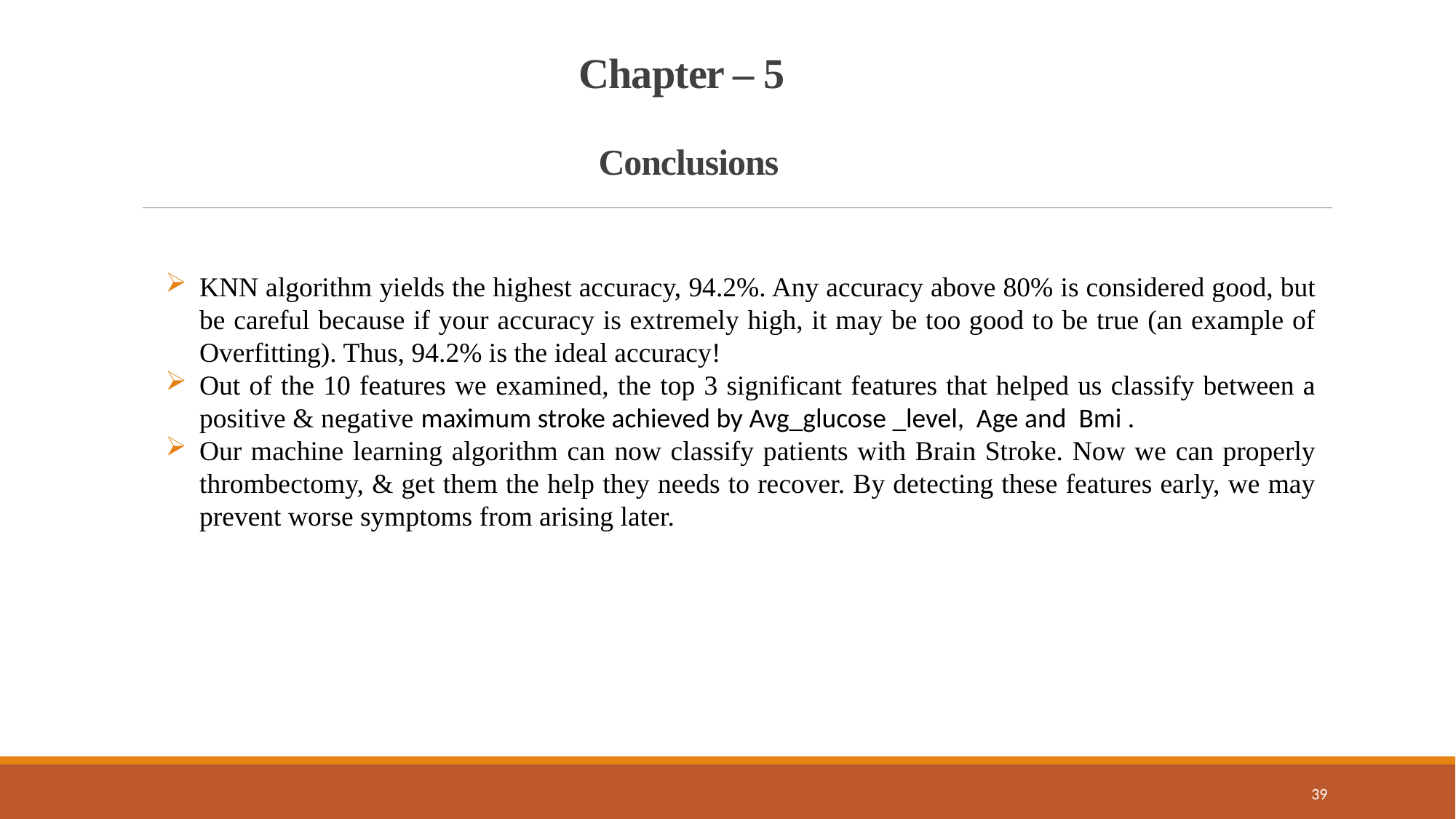

# Chapter – 5 Conclusions
KNN algorithm yields the highest accuracy, 94.2%. Any accuracy above 80% is considered good, but be careful because if your accuracy is extremely high, it may be too good to be true (an example of Overfitting). Thus, 94.2% is the ideal accuracy!
Out of the 10 features we examined, the top 3 significant features that helped us classify between a positive & negative maximum stroke achieved by Avg_glucose _level,  Age and  Bmi .
Our machine learning algorithm can now classify patients with Brain Stroke. Now we can properly thrombectomy, & get them the help they needs to recover. By detecting these features early, we may prevent worse symptoms from arising later.
39